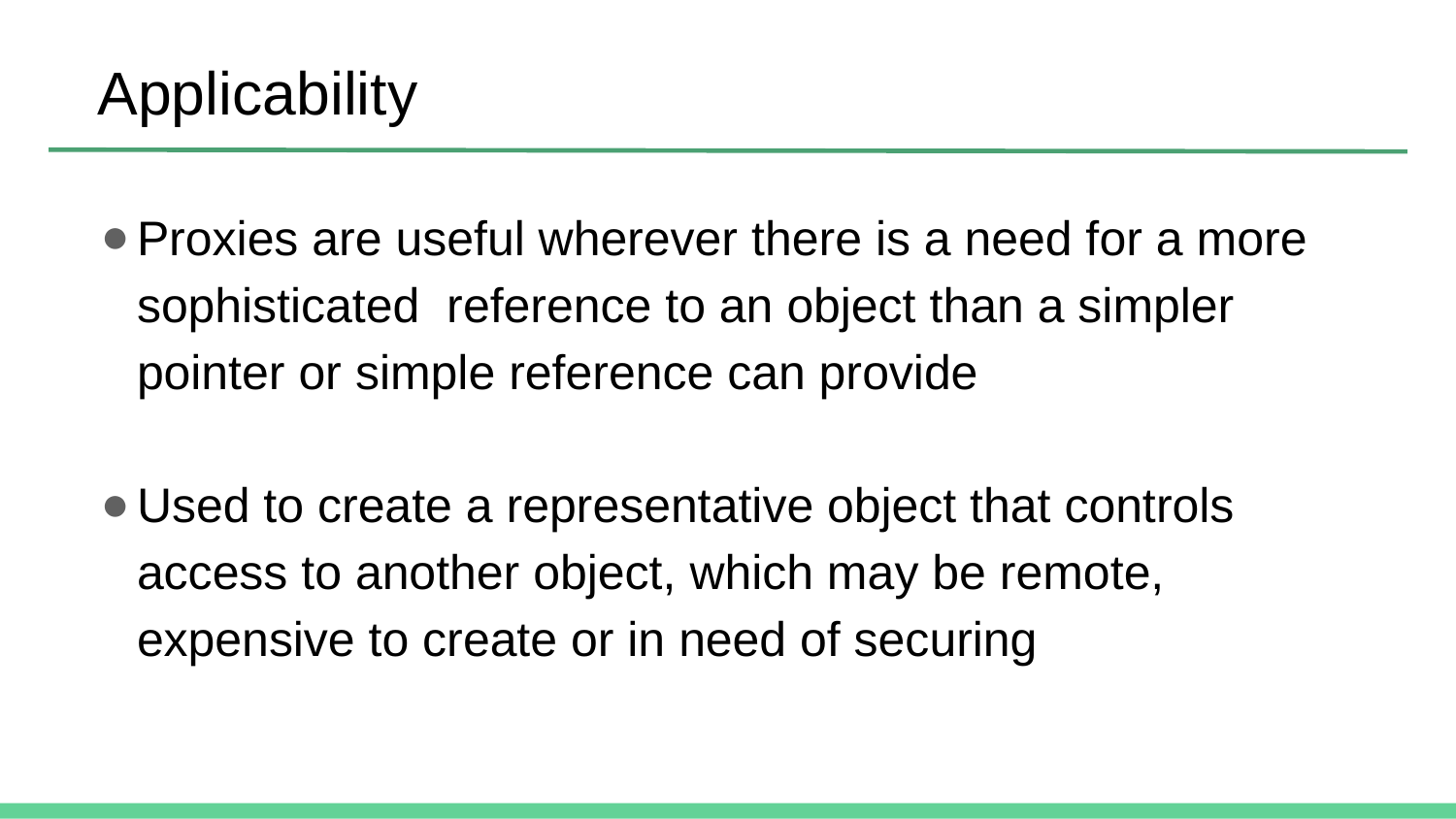

# Applicability
Proxies are useful wherever there is a need for a more sophisticated  reference to an object than a simpler pointer or simple reference can provide

Used to create a representative object that controls access to another object, which may be remote, expensive to create or in need of securing